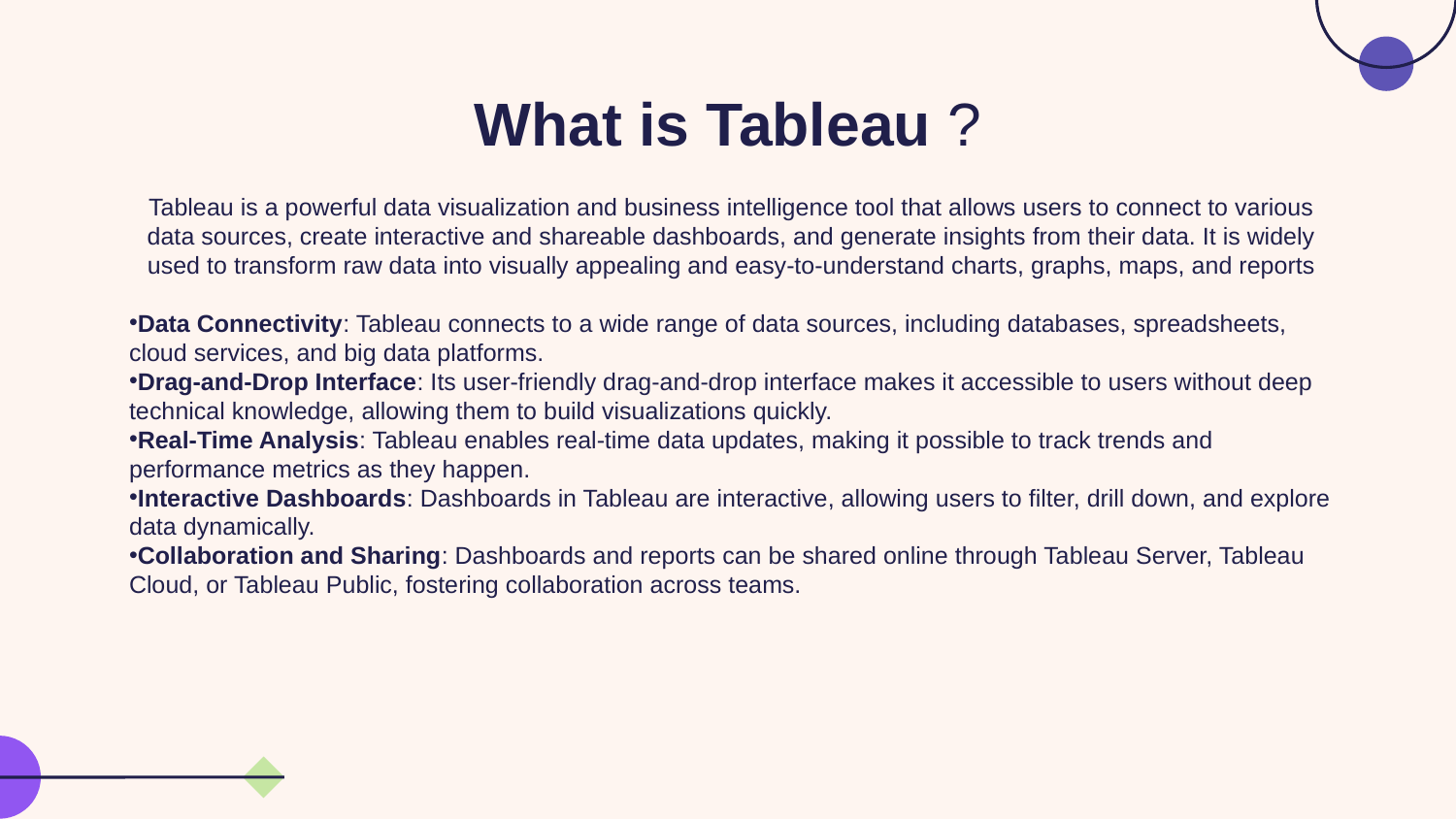

# What is Tableau ?
Tableau is a powerful data visualization and business intelligence tool that allows users to connect to various data sources, create interactive and shareable dashboards, and generate insights from their data. It is widely used to transform raw data into visually appealing and easy-to-understand charts, graphs, maps, and reports

Data Connectivity: Tableau connects to a wide range of data sources, including databases, spreadsheets, cloud services, and big data platforms.
Drag-and-Drop Interface: Its user-friendly drag-and-drop interface makes it accessible to users without deep technical knowledge, allowing them to build visualizations quickly.
Real-Time Analysis: Tableau enables real-time data updates, making it possible to track trends and performance metrics as they happen.
Interactive Dashboards: Dashboards in Tableau are interactive, allowing users to filter, drill down, and explore data dynamically.
Collaboration and Sharing: Dashboards and reports can be shared online through Tableau Server, Tableau Cloud, or Tableau Public, fostering collaboration across teams.